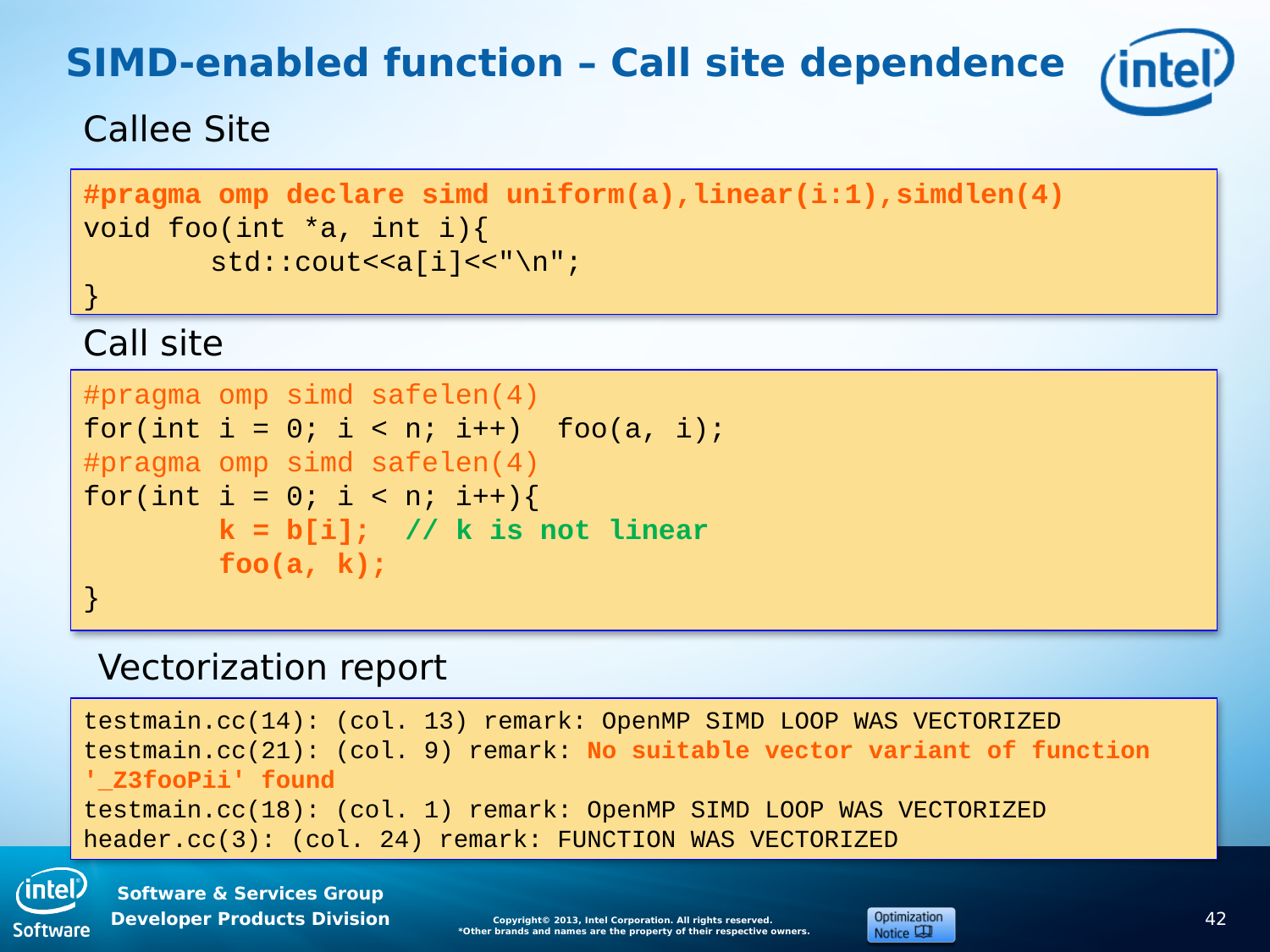

# SIMD-enabled function – Call site dependence
Callee Site
#pragma omp declare simd uniform(a),linear(i:1),simdlen(4)
void foo(int *a, int i){
	std::cout<<a[i]<<"\n";
}

Call site
#pragma omp simd safelen(4)
for(int i = 0; i < n; i++)  foo(a, i);
#pragma omp simd safelen(4)
for(int i = 0; i < n; i++){
        k = b[i];  // k is not linear
        foo(a, k);
}

Vectorization report
testmain.cc(14): (col. 13) remark: OpenMP SIMD LOOP WAS VECTORIZED
testmain.cc(21): (col. 9) remark: No suitable vector variant of function '_Z3fooPii' found
testmain.cc(18): (col. 1) remark: OpenMP SIMD LOOP WAS VECTORIZED
header.cc(3): (col. 24) remark: FUNCTION WAS VECTORIZED

42